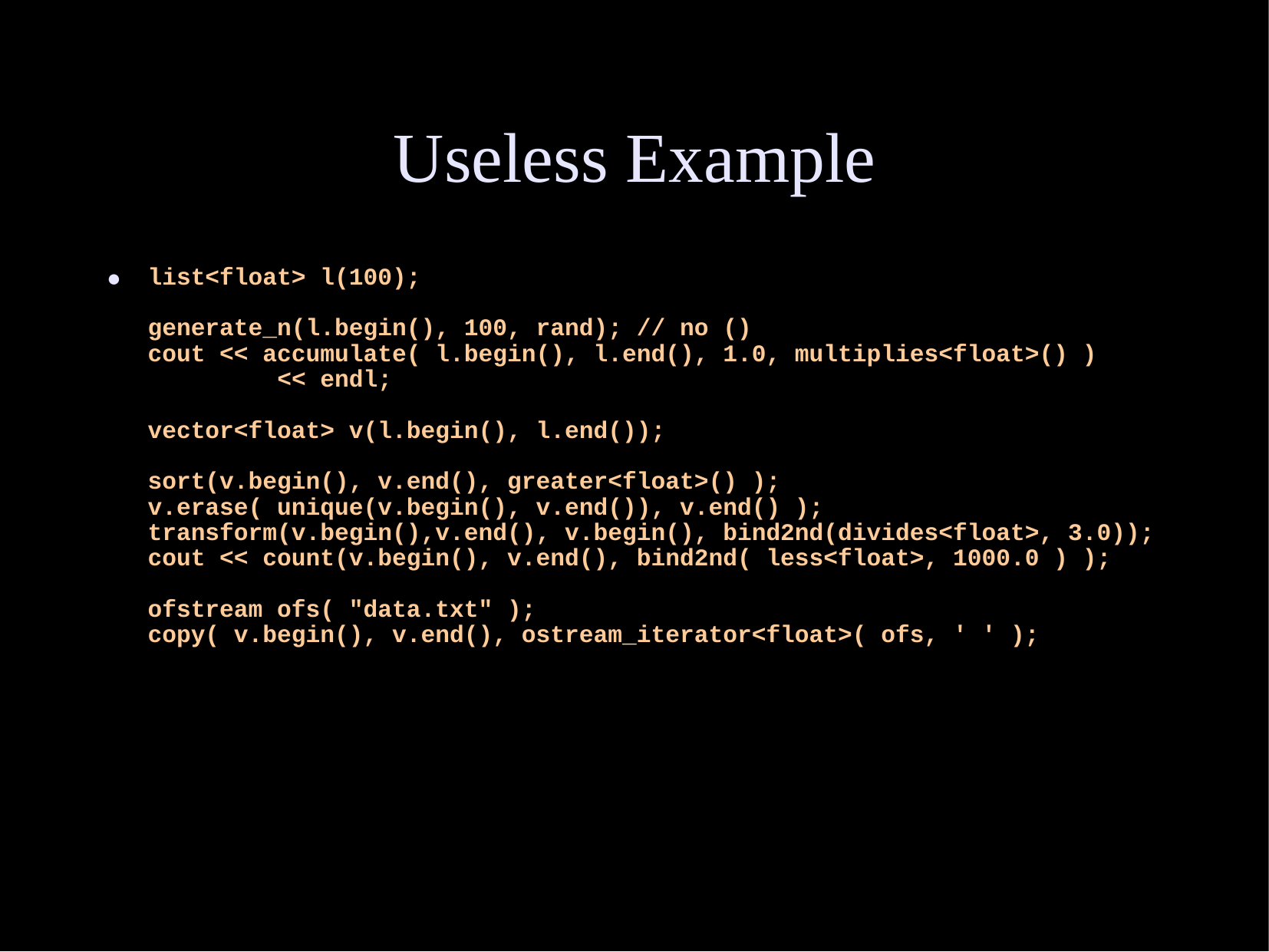

# Useless Example
list<float> l(100);
generate_n(l.begin(), 100, rand); // no ()
cout << accumulate( l.begin(), l.end(), 1.0, multiplies<float>() )
	 << endl;
vector<float> v(l.begin(), l.end());
sort(v.begin(), v.end(), greater<float>() );
v.erase( unique(v.begin(), v.end()), v.end() );
transform(v.begin(),v.end(), v.begin(), bind2nd(divides<float>, 3.0));
cout << count(v.begin(), v.end(), bind2nd( less<float>, 1000.0 ) );
ofstream ofs( "data.txt" );
copy( v.begin(), v.end(), ostream_iterator<float>( ofs, ' ' );